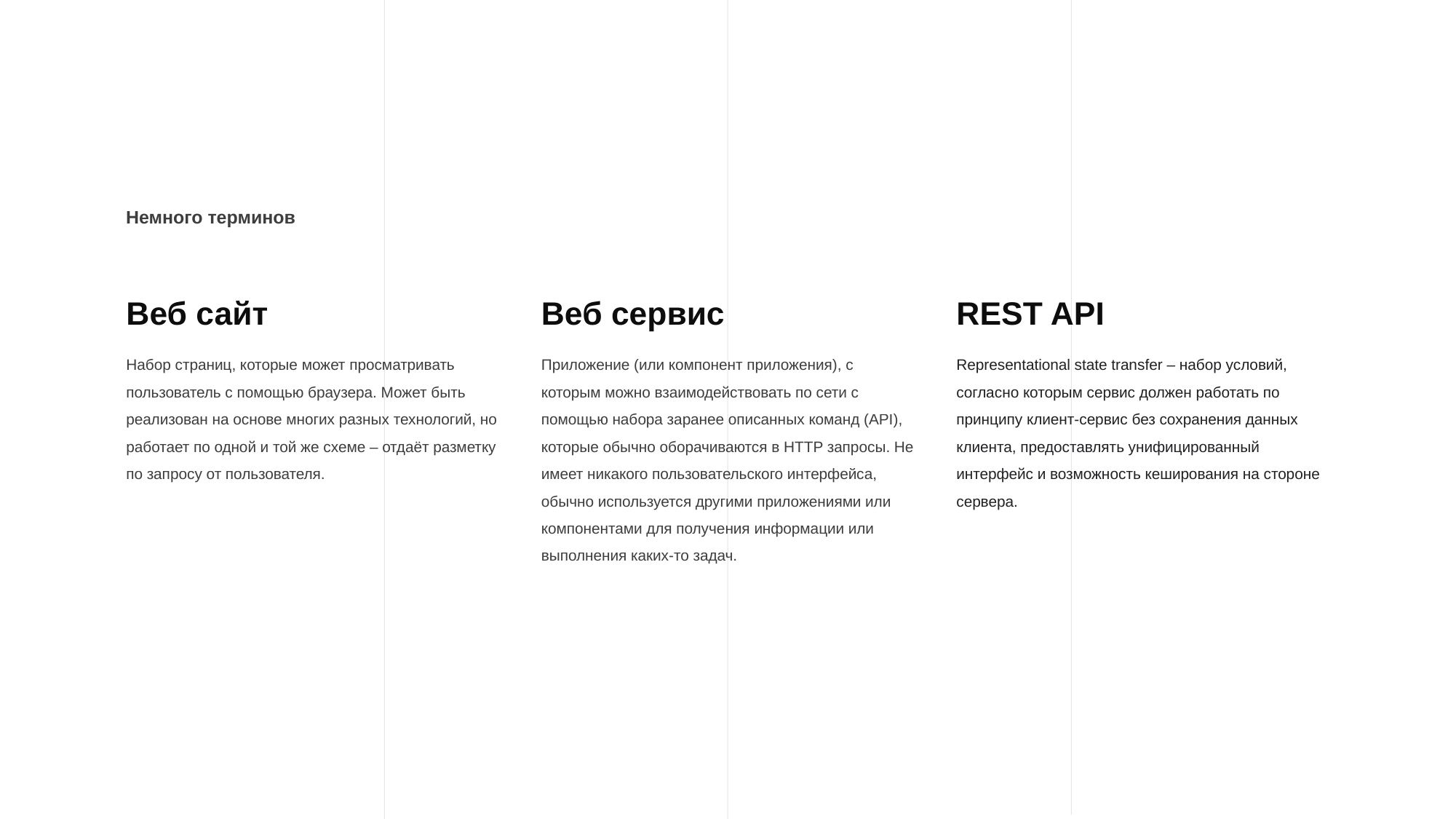

Немного терминов
Веб сайт
Веб сервис
REST API
Набор страниц, которые может просматривать пользователь с помощью браузера. Может быть реализован на основе многих разных технологий, но работает по одной и той же схеме – отдаёт разметку по запросу от пользователя.
Приложение (или компонент приложения), с которым можно взаимодействовать по сети с помощью набора заранее описанных команд (API), которые обычно оборачиваются в HTTP запросы. Не имеет никакого пользовательского интерфейса, обычно используется другими приложениями или компонентами для получения информации или выполнения каких-то задач.
Representational state transfer – набор условий, согласно которым сервис должен работать по принципу клиент-сервис без сохранения данных клиента, предоставлять унифицированный интерфейс и возможность кеширования на стороне сервера.